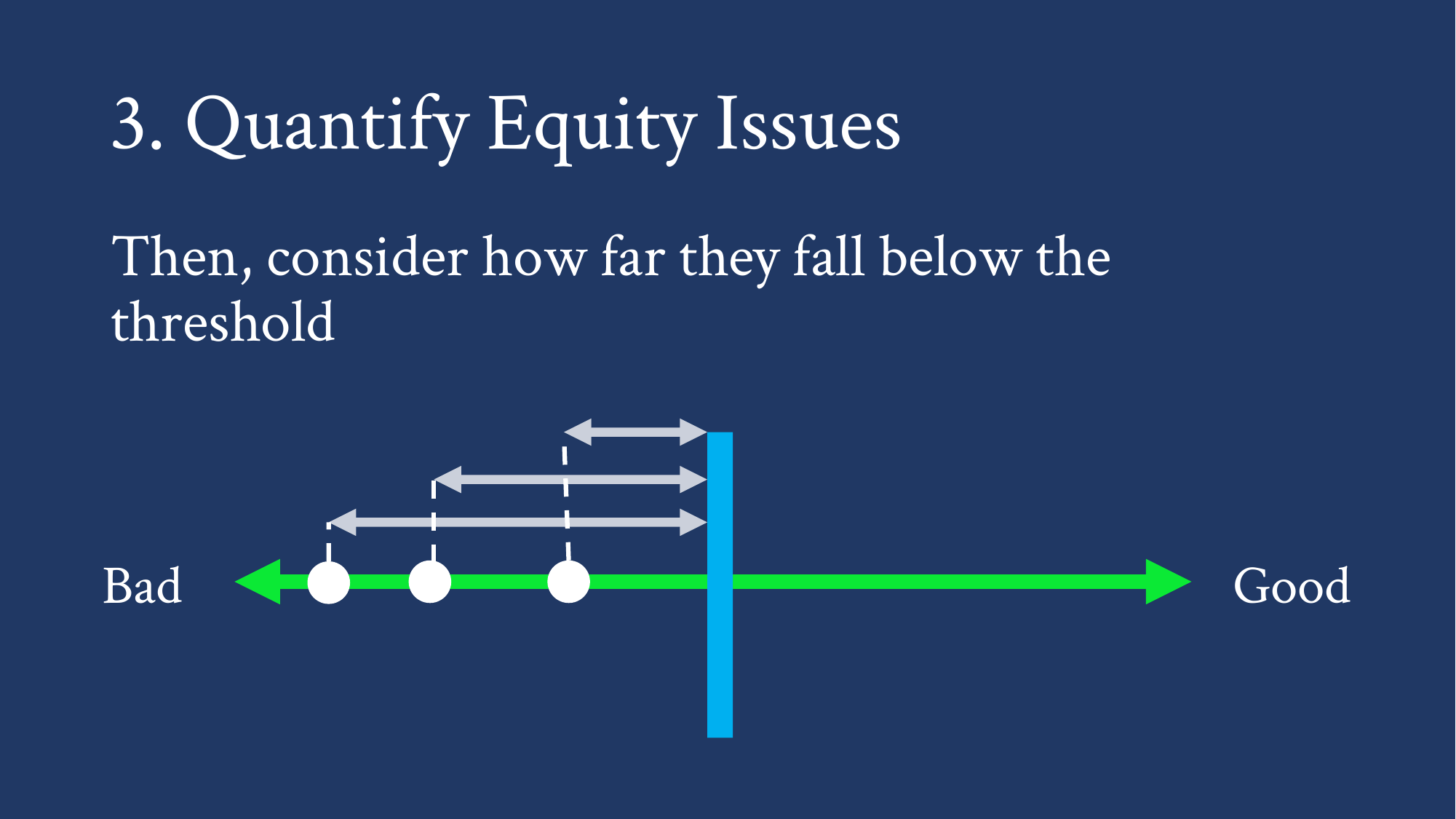

# 3. Quantify Equity Issues
Then, consider how far they fall below the threshold

Bad
Good